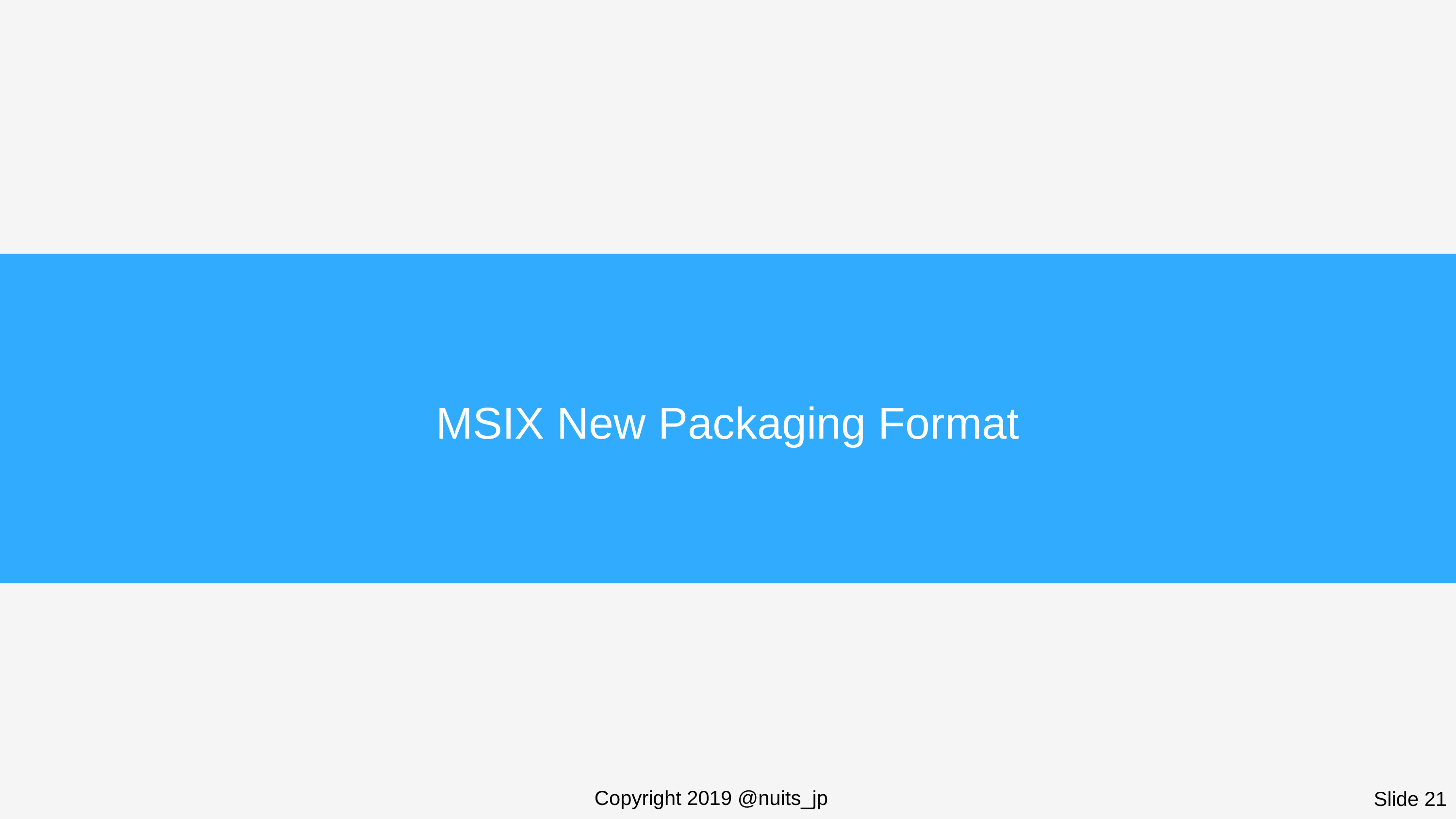

MSIX New Packaging Format
Copyright 2019 @nuits_jp
Slide 21